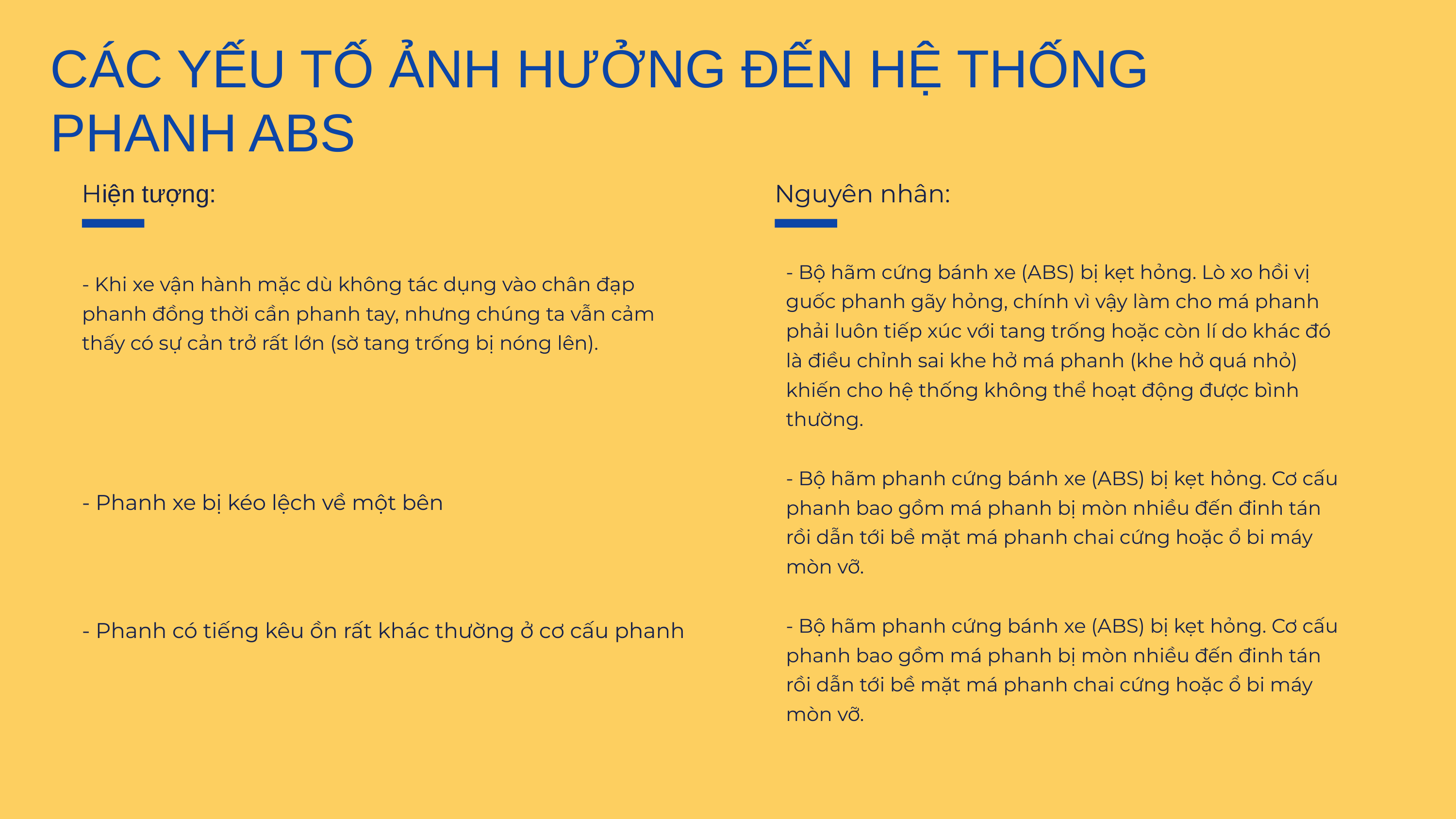

CÁC YẾU TỐ ẢNH HƯỞNG ĐẾN HỆ THỐNG PHANH ABS
Hiện tượng:
Nguyên nhân:

- Bộ hãm cứng bánh xe (ABS) bị kẹt hỏng. Lò xo hồi vị guốc phanh gãy hỏng, chính vì vậy làm cho má phanh phải luôn tiếp xúc với tang trống hoặc còn lí do khác đó là điều chỉnh sai khe hở má phanh (khe hở quá nhỏ) khiến cho hệ thống không thể hoạt động được bình thường.

- Bộ hãm phanh cứng bánh xe (ABS) bị kẹt hỏng. Cơ cấu phanh bao gồm má phanh bị mòn nhiều đến đinh tán rồi dẫn tới bề mặt má phanh chai cứng hoặc ổ bi máy mòn vỡ.

- Bộ hãm phanh cứng bánh xe (ABS) bị kẹt hỏng. Cơ cấu phanh bao gồm má phanh bị mòn nhiều đến đinh tán rồi dẫn tới bề mặt má phanh chai cứng hoặc ổ bi máy mòn vỡ.

- Khi xe vận hành mặc dù không tác dụng vào chân đạp phanh đồng thời cần phanh tay, nhưng chúng ta vẫn cảm thấy có sự cản trở rất lớn (sờ tang trống bị nóng lên).

- Phanh xe bị kéo lệch về một bên

- Phanh có tiếng kêu ồn rất khác thường ở cơ cấu phanh